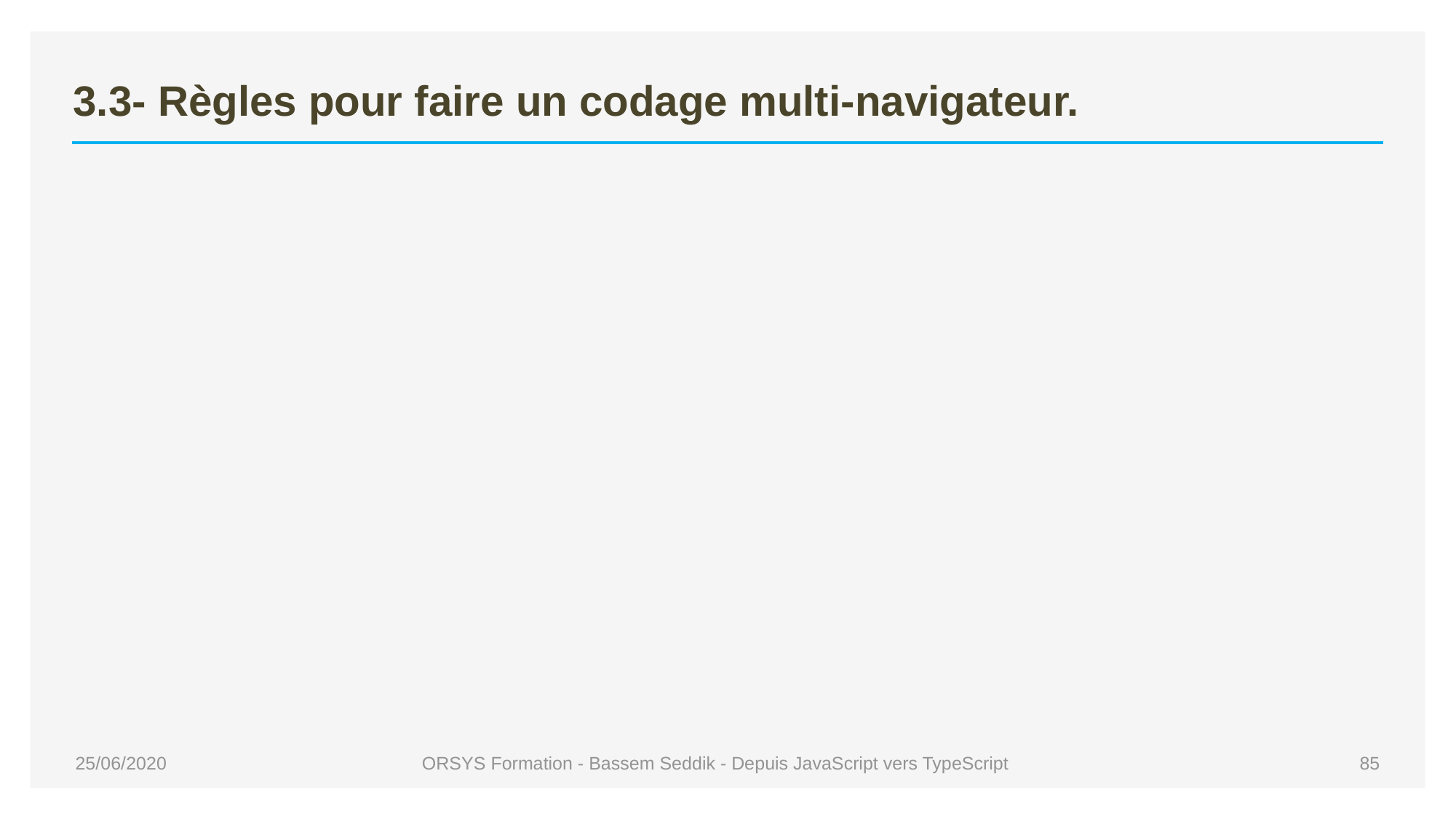

# 3.3- Règles pour faire un codage multi-navigateur.

25/06/2020
ORSYS Formation - Bassem Seddik - Depuis JavaScript vers TypeScript
85